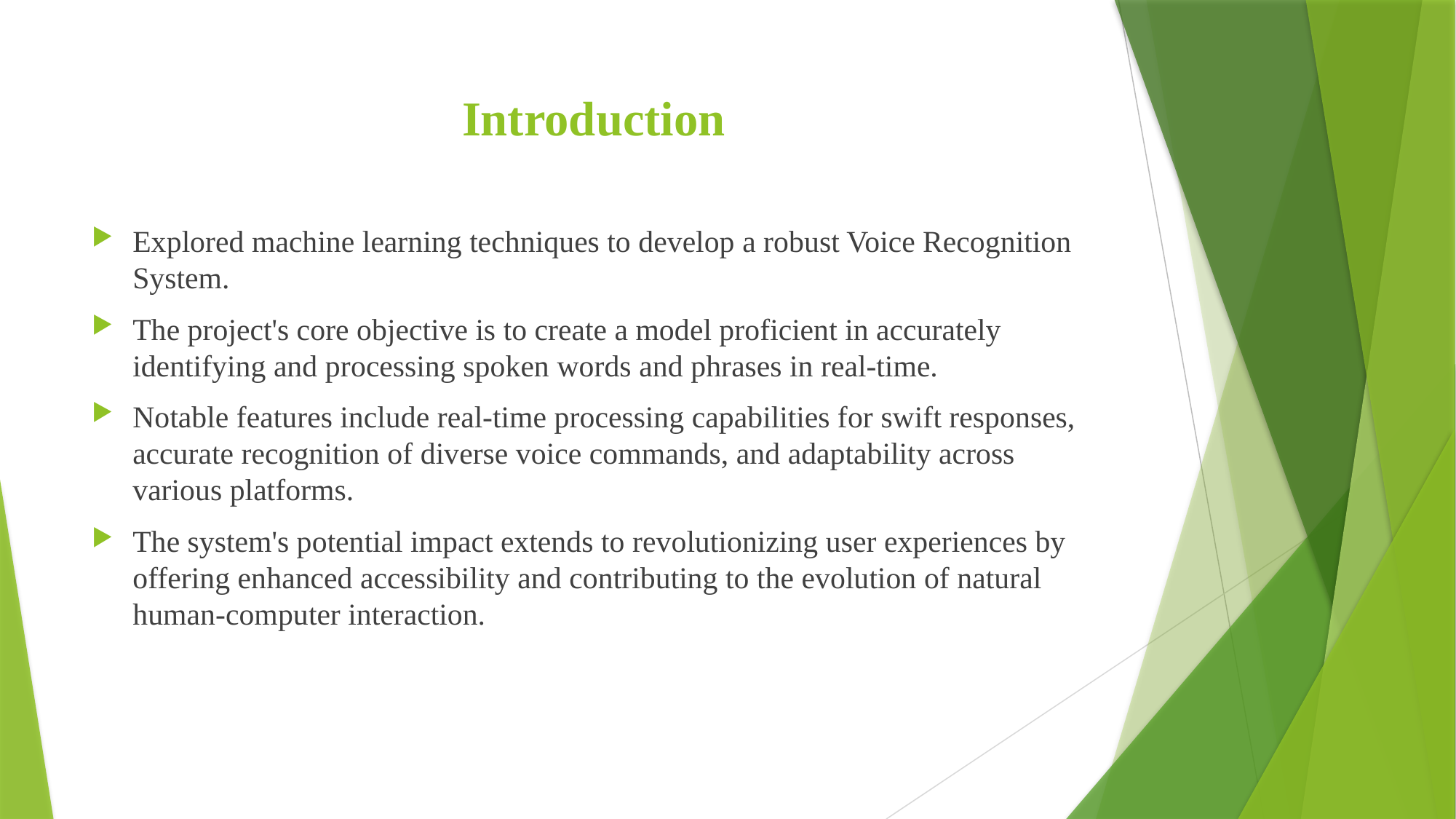

# Introduction
Explored machine learning techniques to develop a robust Voice Recognition System.
The project's core objective is to create a model proficient in accurately identifying and processing spoken words and phrases in real-time.
Notable features include real-time processing capabilities for swift responses, accurate recognition of diverse voice commands, and adaptability across various platforms.
The system's potential impact extends to revolutionizing user experiences by offering enhanced accessibility and contributing to the evolution of natural human-computer interaction.